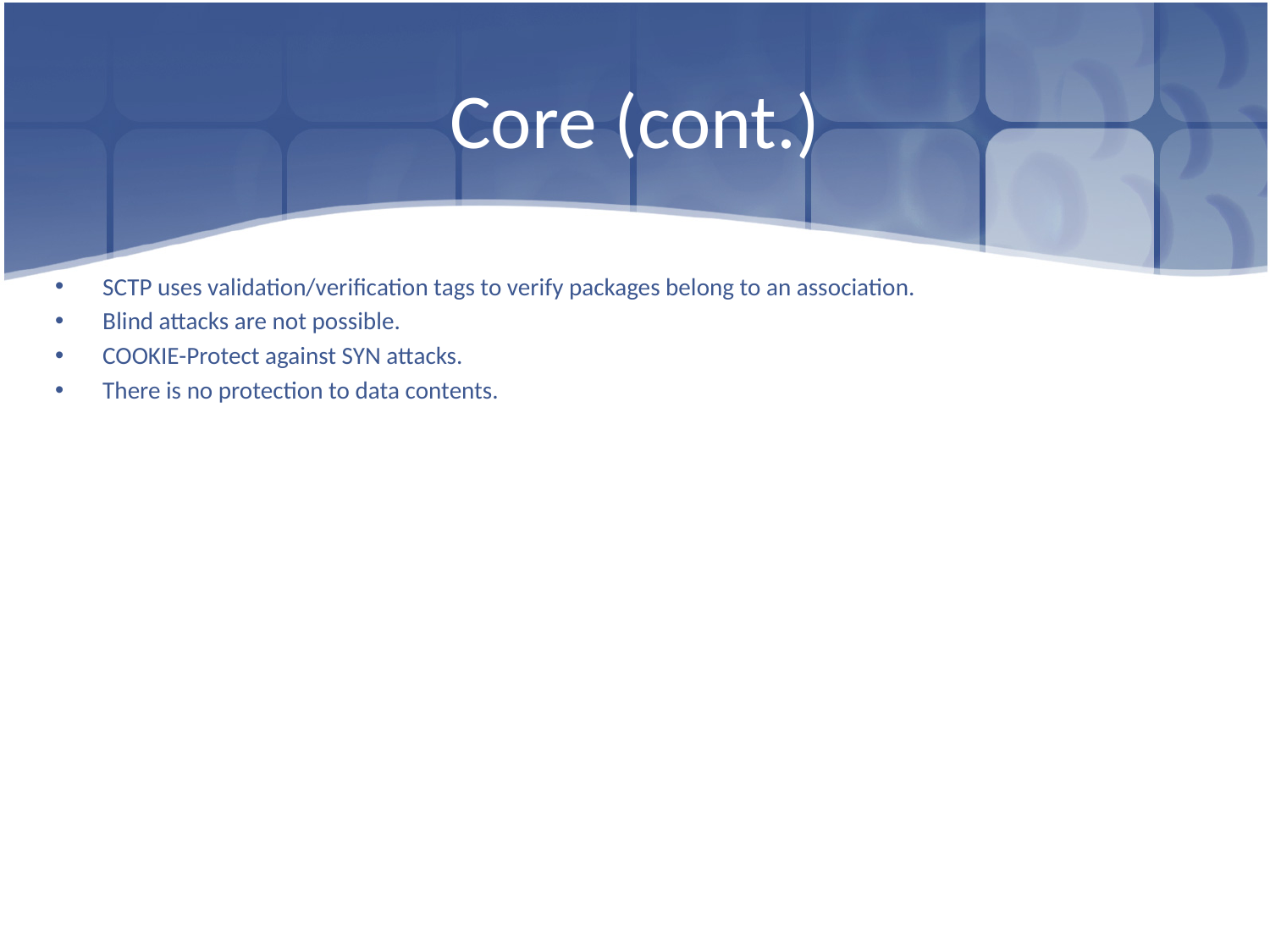

# Core (cont.)
SCTP uses validation/verification tags to verify packages belong to an association.
Blind attacks are not possible.
COOKIE-Protect against SYN attacks.
There is no protection to data contents.